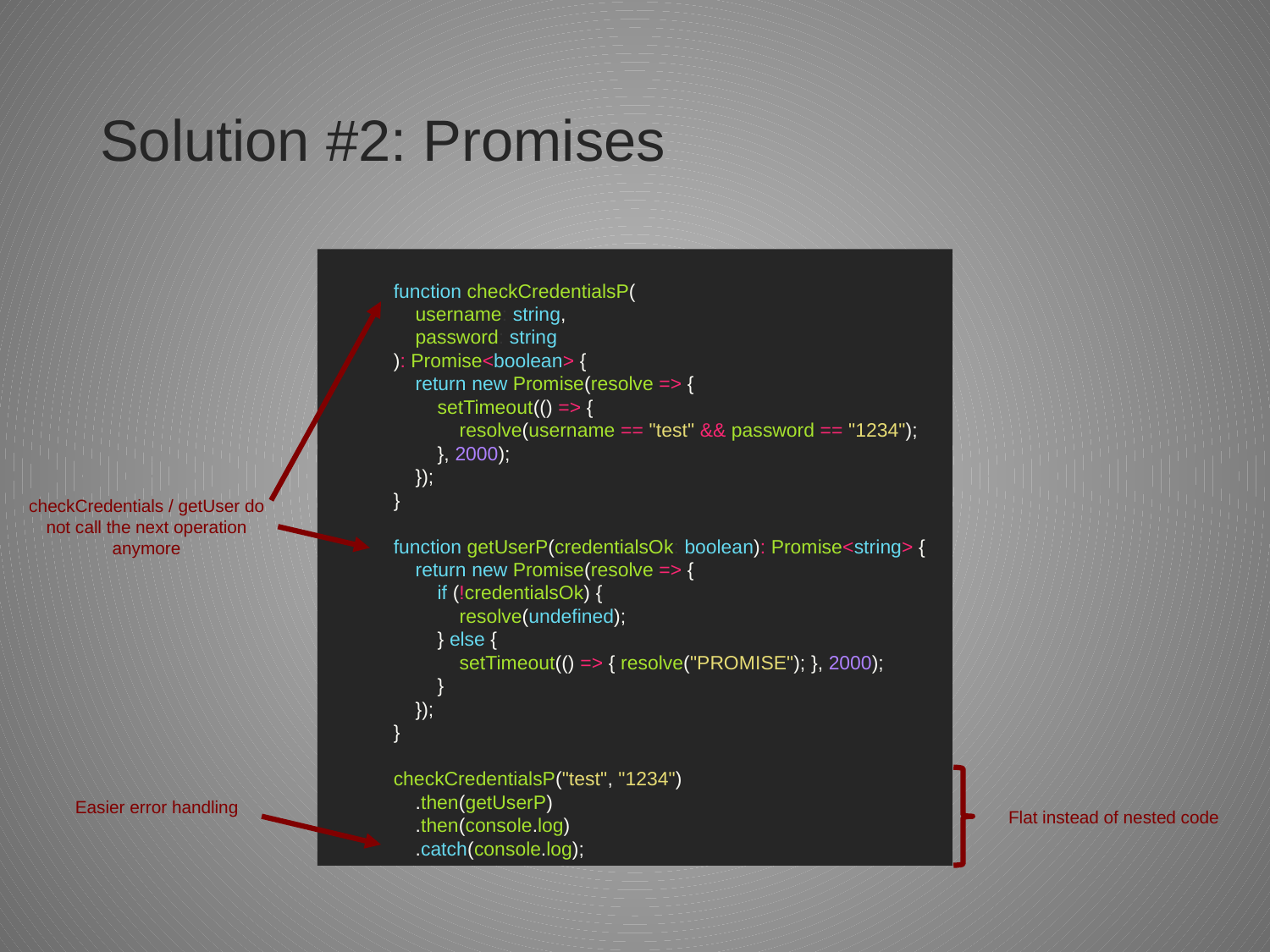

# Solution #2: Promises

function checkCredentialsP(
    username: string,
    password: string
): Promise<boolean> {
    return new Promise(resolve => {
        setTimeout(() => {
            resolve(username == "test" && password == "1234");
        }, 2000);
    });
}

function getUserP(credentialsOk: boolean): Promise<string> {
    return new Promise(resolve => {
        if (!credentialsOk) {
            resolve(undefined);
        } else {
            setTimeout(() => { resolve("PROMISE"); }, 2000);
        }
    });
}

checkCredentialsP("test", "1234")
    .then(getUserP)
    .then(console.log)
    .catch(console.log);
checkCredentials / getUser do not call the next operation anymore

Flat instead of nested code
Easier error handling